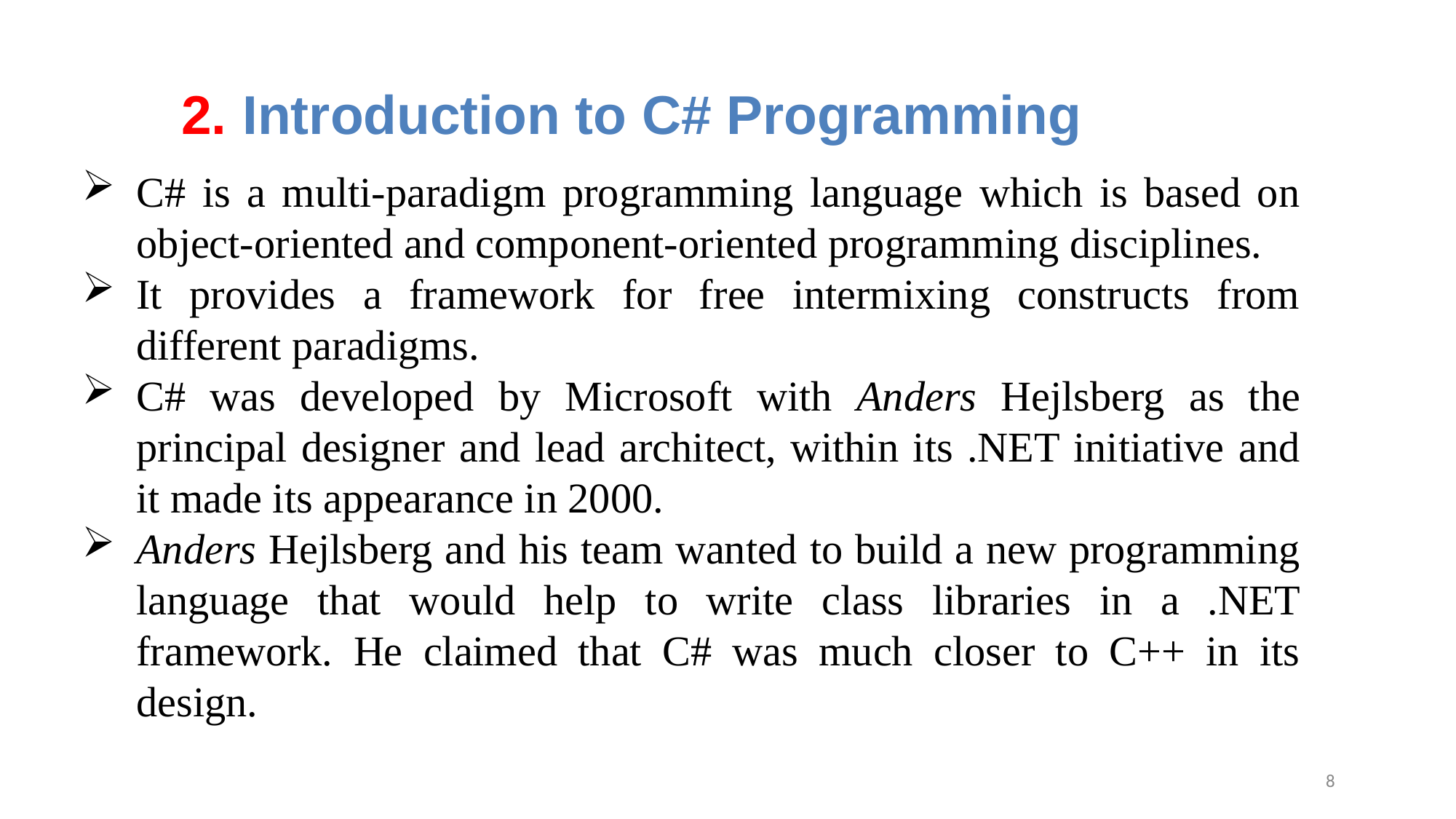

Introduction to C# Programming
C# is a multi-paradigm programming language which is based on object-oriented and component-oriented programming disciplines.
It provides a framework for free intermixing constructs from different paradigms.
C# was developed by Microsoft with Anders Hejlsberg as the principal designer and lead architect, within its .NET initiative and it made its appearance in 2000.
Anders Hejlsberg and his team wanted to build a new programming language that would help to write class libraries in a .NET framework. He claimed that C# was much closer to C++ in its design.

8